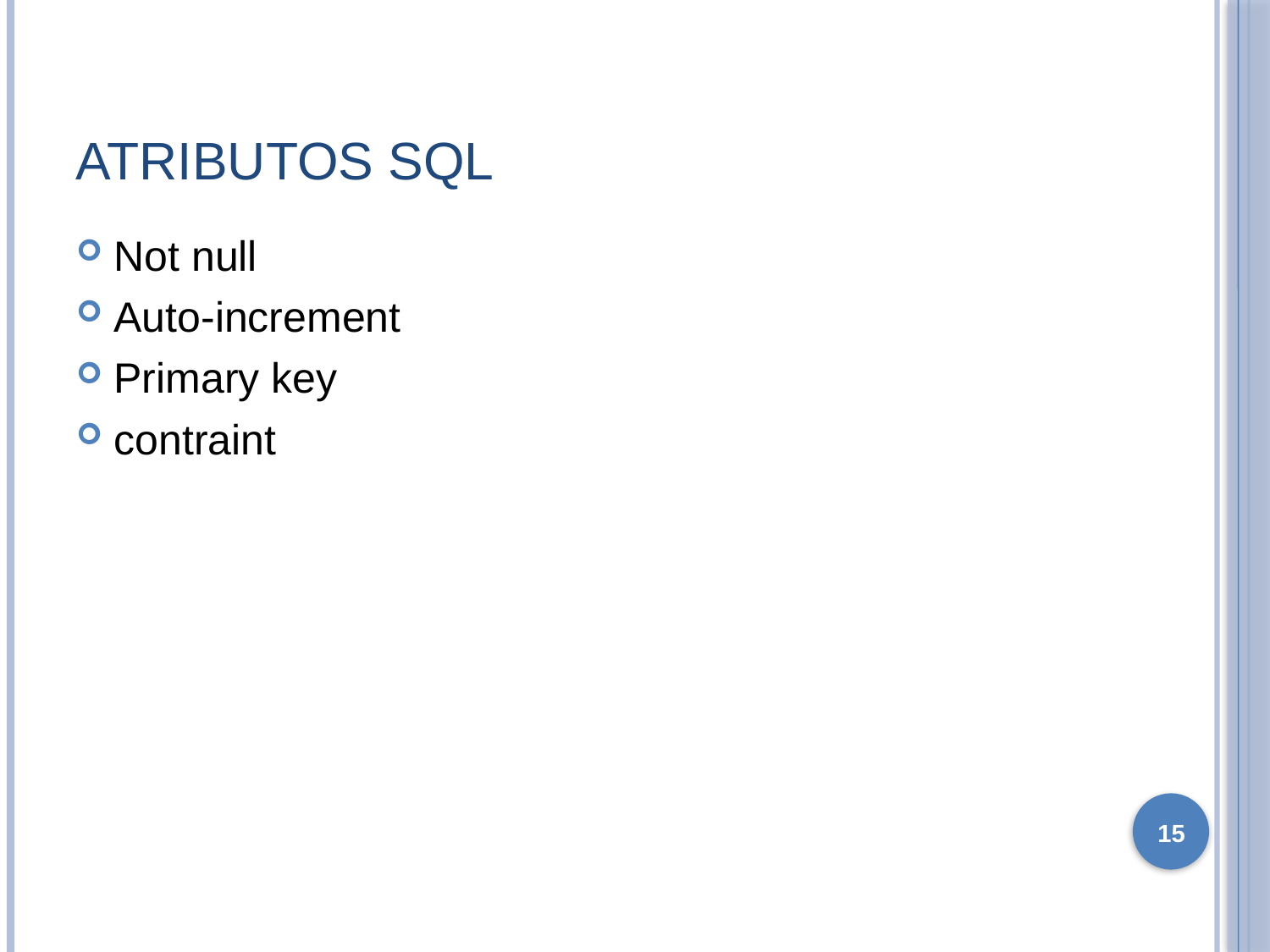

# Atributos SQL
Not null
Auto-increment
Primary key
contraint
15